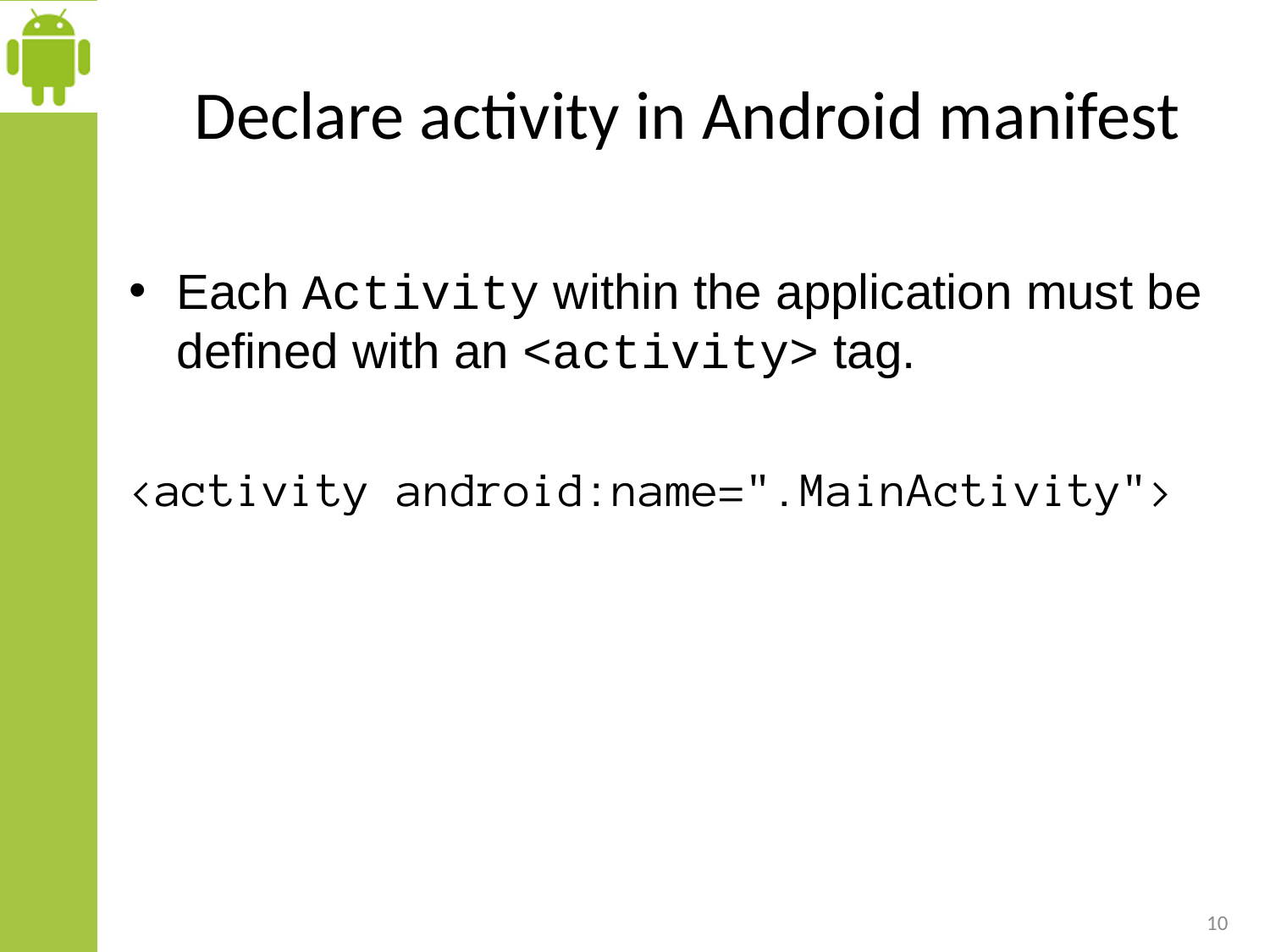

# Declare activity in Android manifest
Each Activity within the application must be defined with an <activity> tag.

<activity android:name=".MainActivity">

10